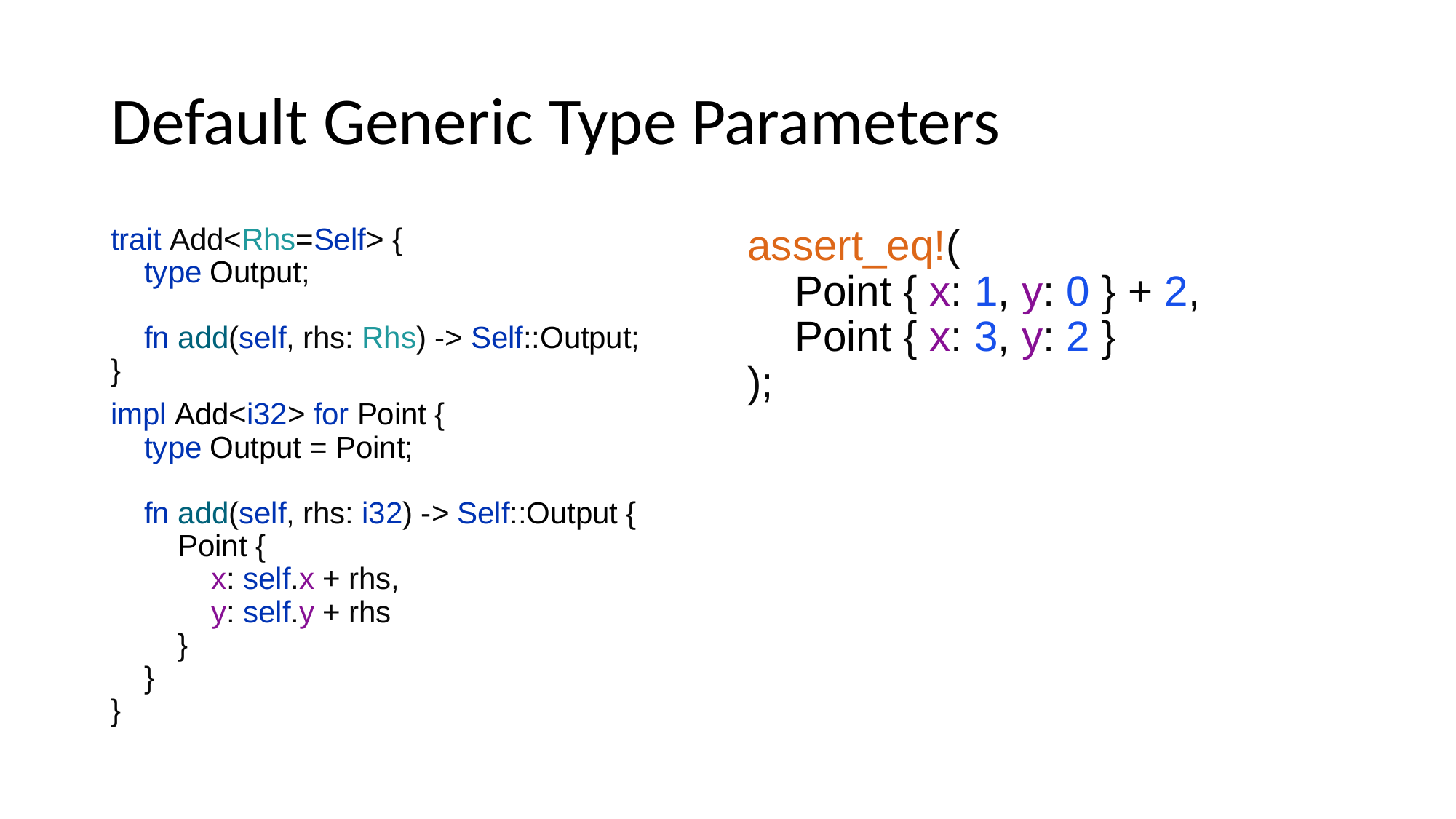

# Default Generic Type Parameters
trait Add<Rhs=Self> {
    type Output;
    fn add(self, rhs: Rhs) -> Self::Output;
}
impl Add<i32> for Point {
    type Output = Point;
    fn add(self, rhs: i32) -> Self::Output {
        Point {
            x: self.x + rhs,
            y: self.y + rhs
        }
    }
}
assert_eq!(
    Point { x: 1, y: 0 } + 2,
    Point { x: 3, y: 2 }
);